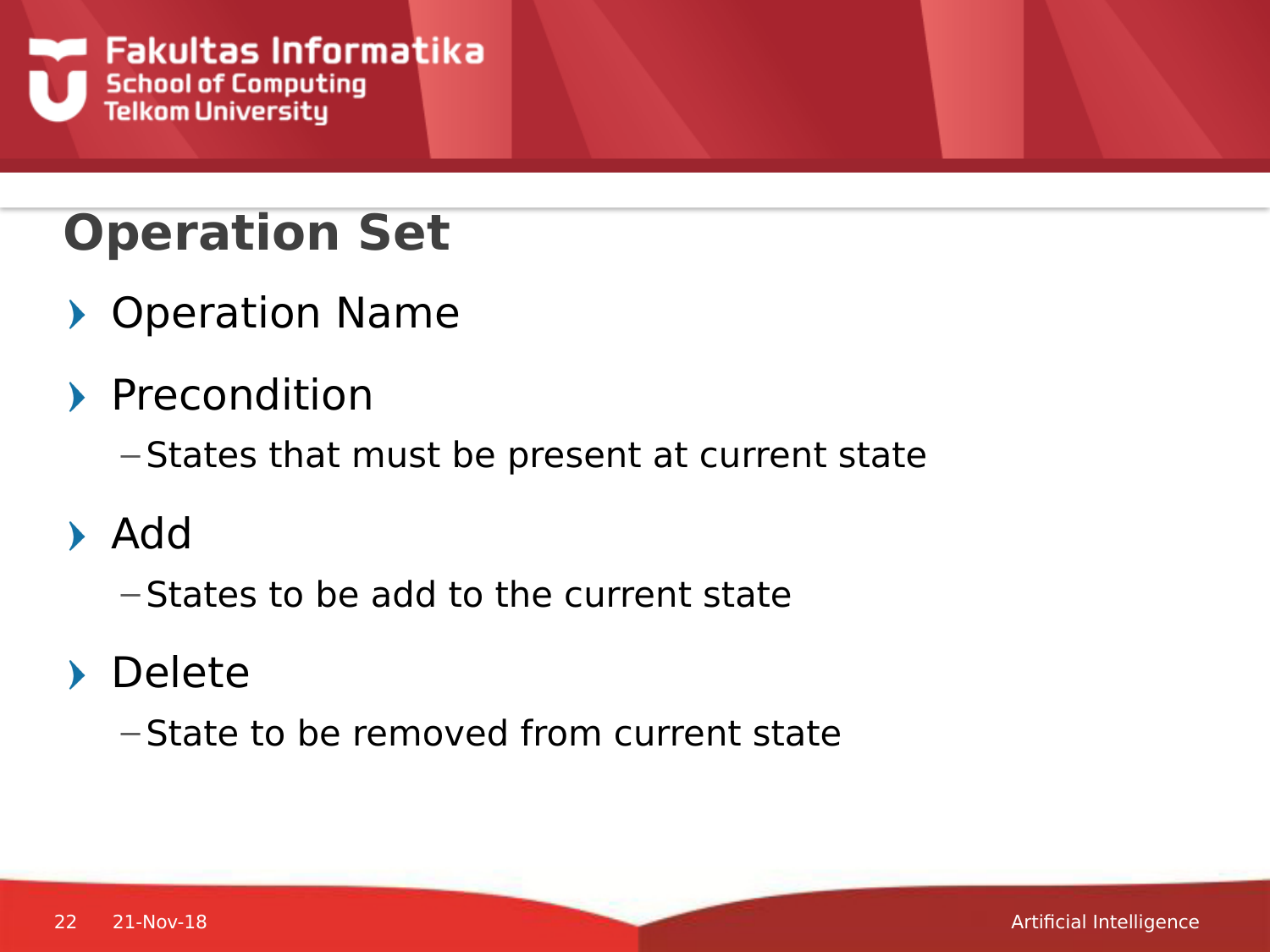

# Operation Set
Operation Name
Precondition
States that must be present at current state
Add
States to be add to the current state
Delete
State to be removed from current state
Artificial Intelligence
22
21-Nov-18